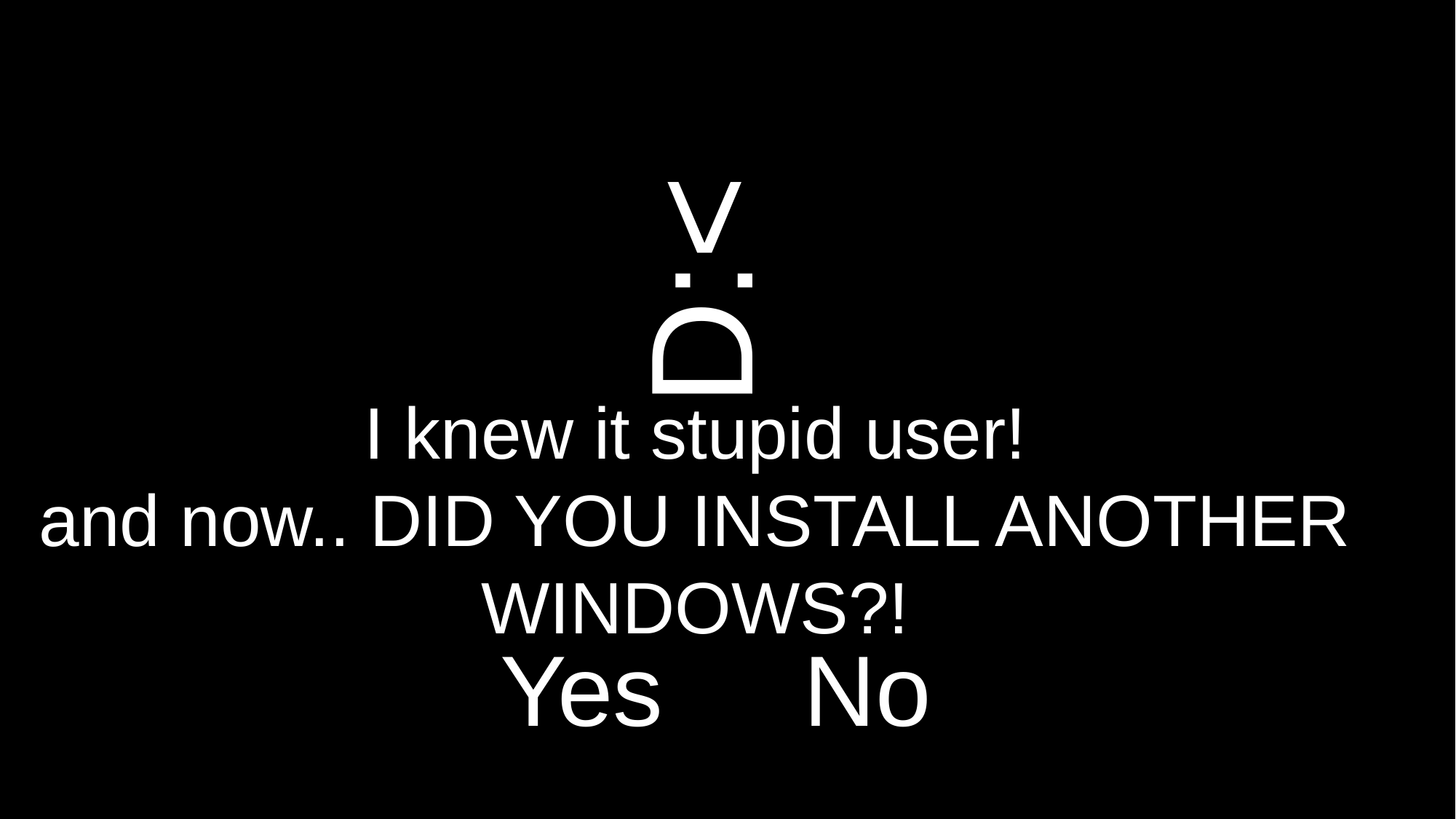

D:<
I knew it stupid user!
and now.. DID YOU INSTALL ANOTHER
WINDOWS?!
Yes
No